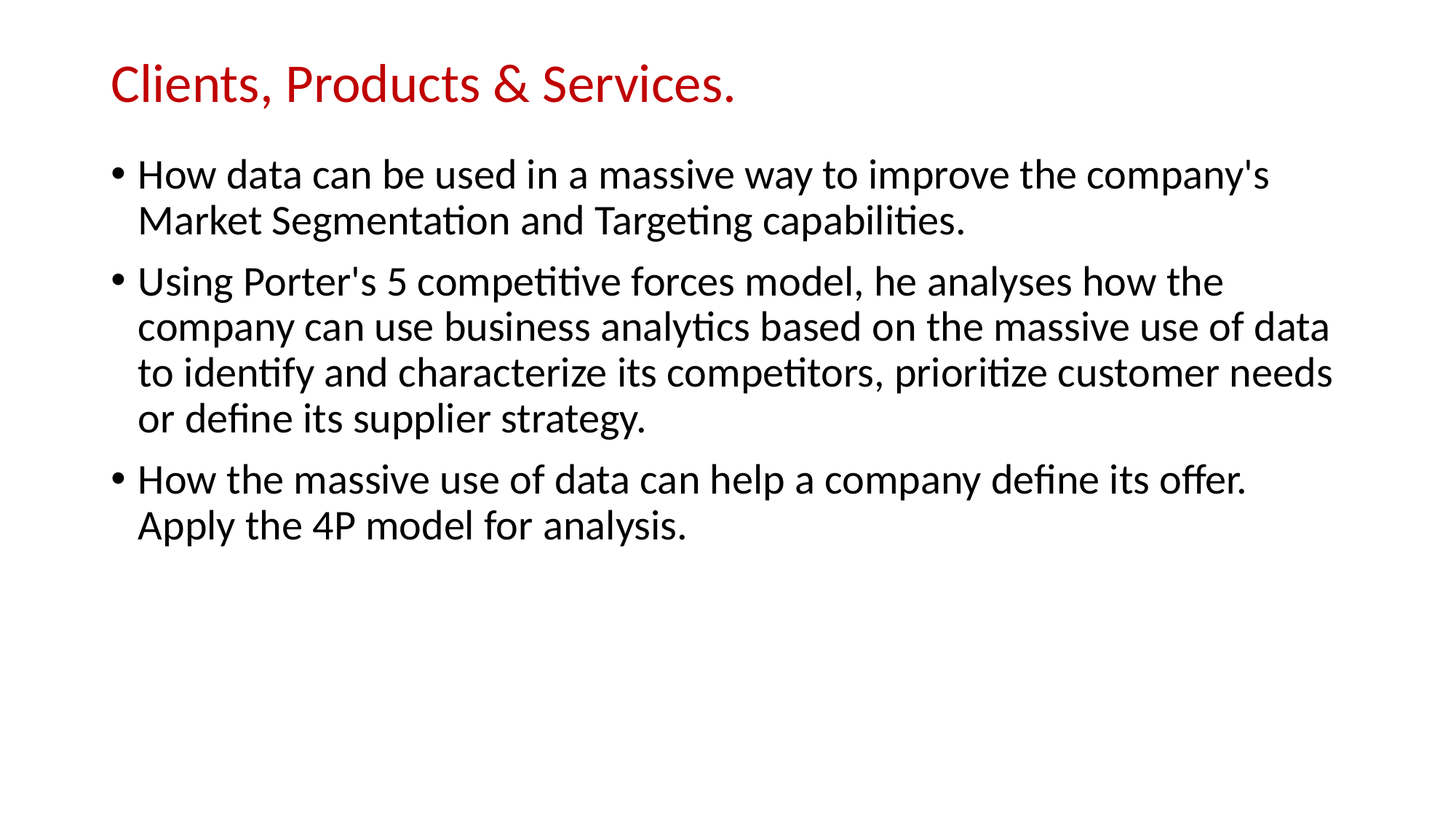

# Clients, Products & Services.
How data can be used in a massive way to improve the company's Market Segmentation and Targeting capabilities.
Using Porter's 5 competitive forces model, he analyses how the company can use business analytics based on the massive use of data to identify and characterize its competitors, prioritize customer needs or define its supplier strategy.
How the massive use of data can help a company define its offer. Apply the 4P model for analysis.